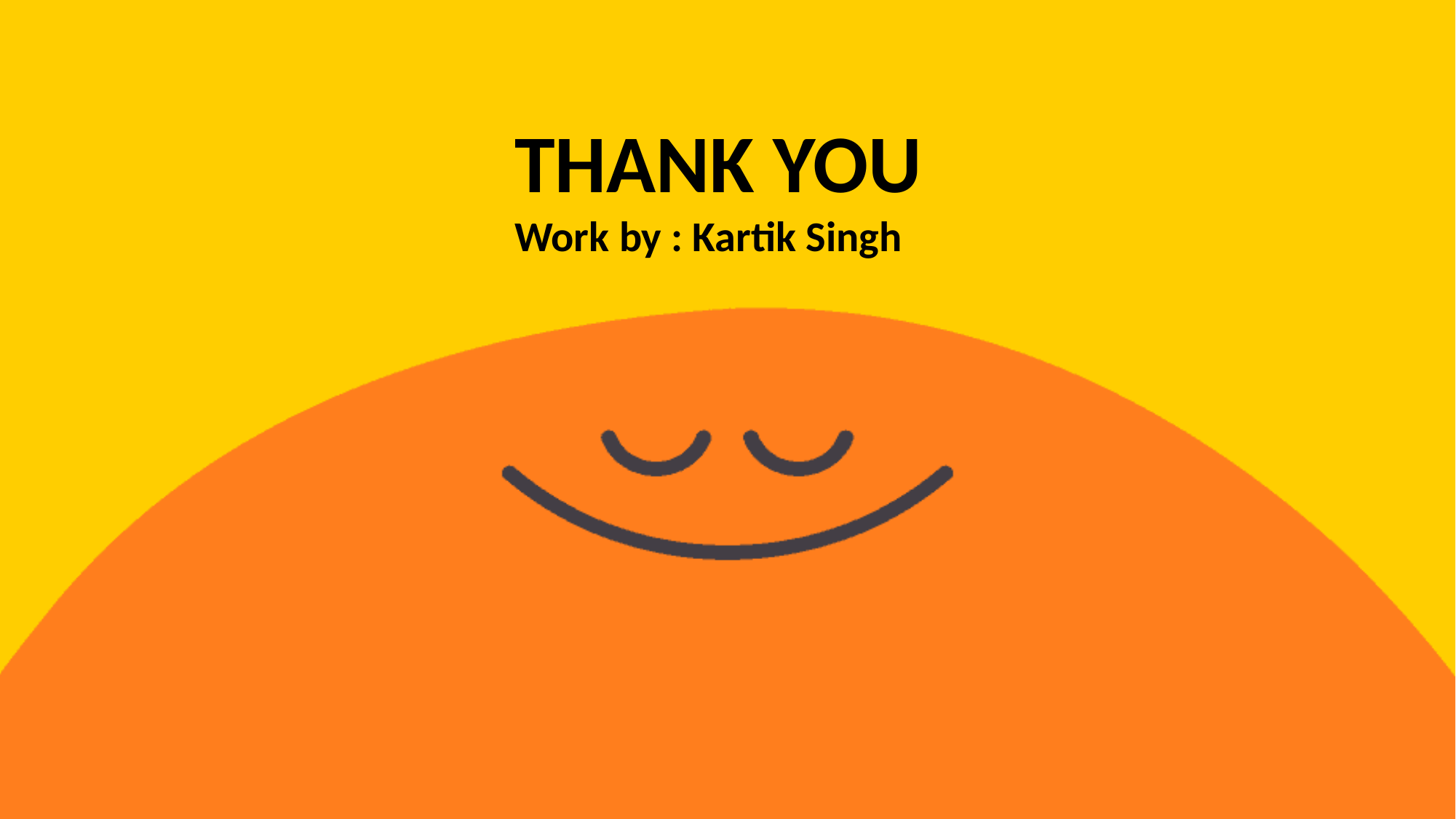

THANK YOU
Work by : Kartik Singh